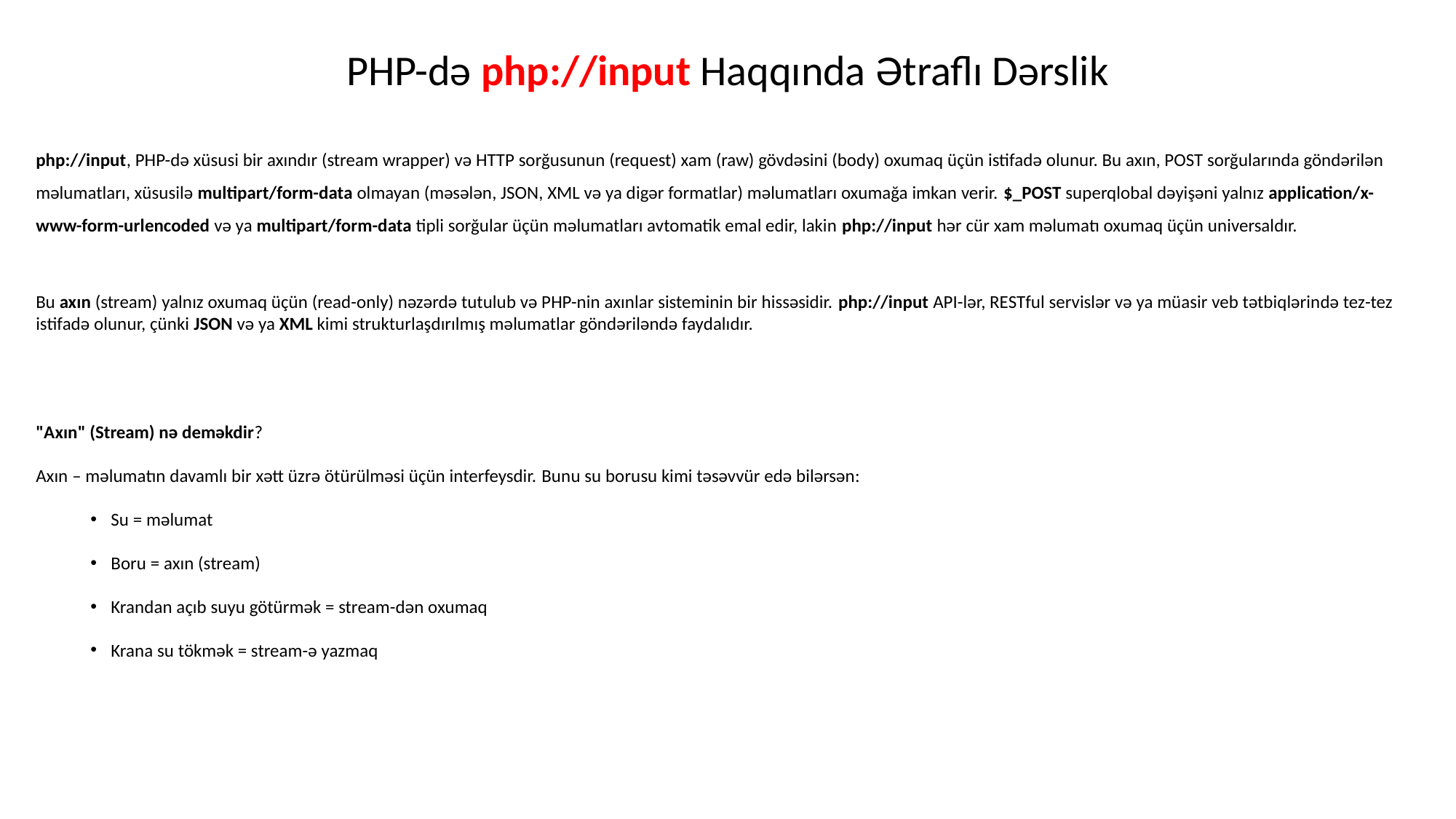

PHP-də php://input Haqqında Ətraflı Dərslik

php://input, PHP-də xüsusi bir axındır (stream wrapper) və HTTP sorğusunun (request) xam (raw) gövdəsini (body) oxumaq üçün istifadə olunur. Bu axın, POST sorğularında göndərilən məlumatları, xüsusilə multipart/form-data olmayan (məsələn, JSON, XML və ya digər formatlar) məlumatları oxumağa imkan verir. $_POST superqlobal dəyişəni yalnız application/x-www-form-urlencoded və ya multipart/form-data tipli sorğular üçün məlumatları avtomatik emal edir, lakin php://input hər cür xam məlumatı oxumaq üçün universaldır.

Bu axın (stream) yalnız oxumaq üçün (read-only) nəzərdə tutulub və PHP-nin axınlar sisteminin bir hissəsidir. php://input API-lər, RESTful servislər və ya müasir veb tətbiqlərində tez-tez istifadə olunur, çünki JSON və ya XML kimi strukturlaşdırılmış məlumatlar göndəriləndə faydalıdır.

"Axın" (Stream) nə deməkdir?

Axın – məlumatın davamlı bir xətt üzrə ötürülməsi üçün interfeysdir. Bunu su borusu kimi təsəvvür edə bilərsən:

Su = məlumat

Boru = axın (stream)

Krandan açıb suyu götürmək = stream-dən oxumaq

Krana su tökmək = stream-ə yazmaq